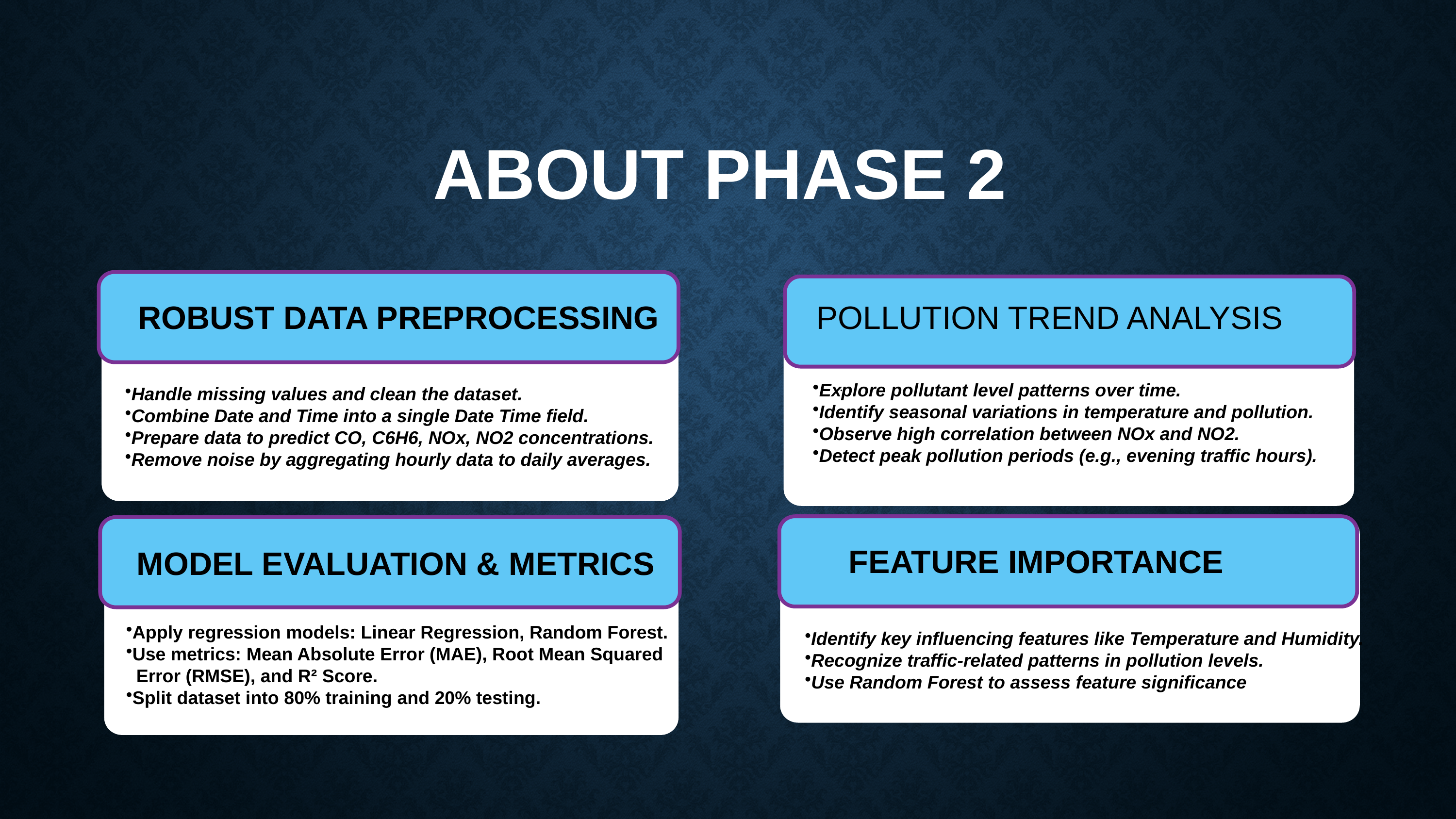

ABOUT PHASE 2

ROBUST DATA PREPROCESSING
POLLUTION TREND ANALYSIS
.

Explore pollutant level patterns over time.
Identify seasonal variations in temperature and pollution.
Observe high correlation between NOx and NO2.
Detect peak pollution periods (e.g., evening traffic hours).
Handle missing values and clean the dataset.
Combine Date and Time into a single Date Time field.
Prepare data to predict CO, C6H6, NOx, NO2 concentrations.
Remove noise by aggregating hourly data to daily averages.

FEATURE IMPORTANCE
MODEL EVALUATION & METRICS
Apply regression models: Linear Regression, Random Forest.
Use metrics: Mean Absolute Error (MAE), Root Mean Squared
  Error (RMSE), and R² Score.
Split dataset into 80% training and 20% testing.
Identify key influencing features like Temperature and Humidity.
Recognize traffic-related patterns in pollution levels.
Use Random Forest to assess feature significance.